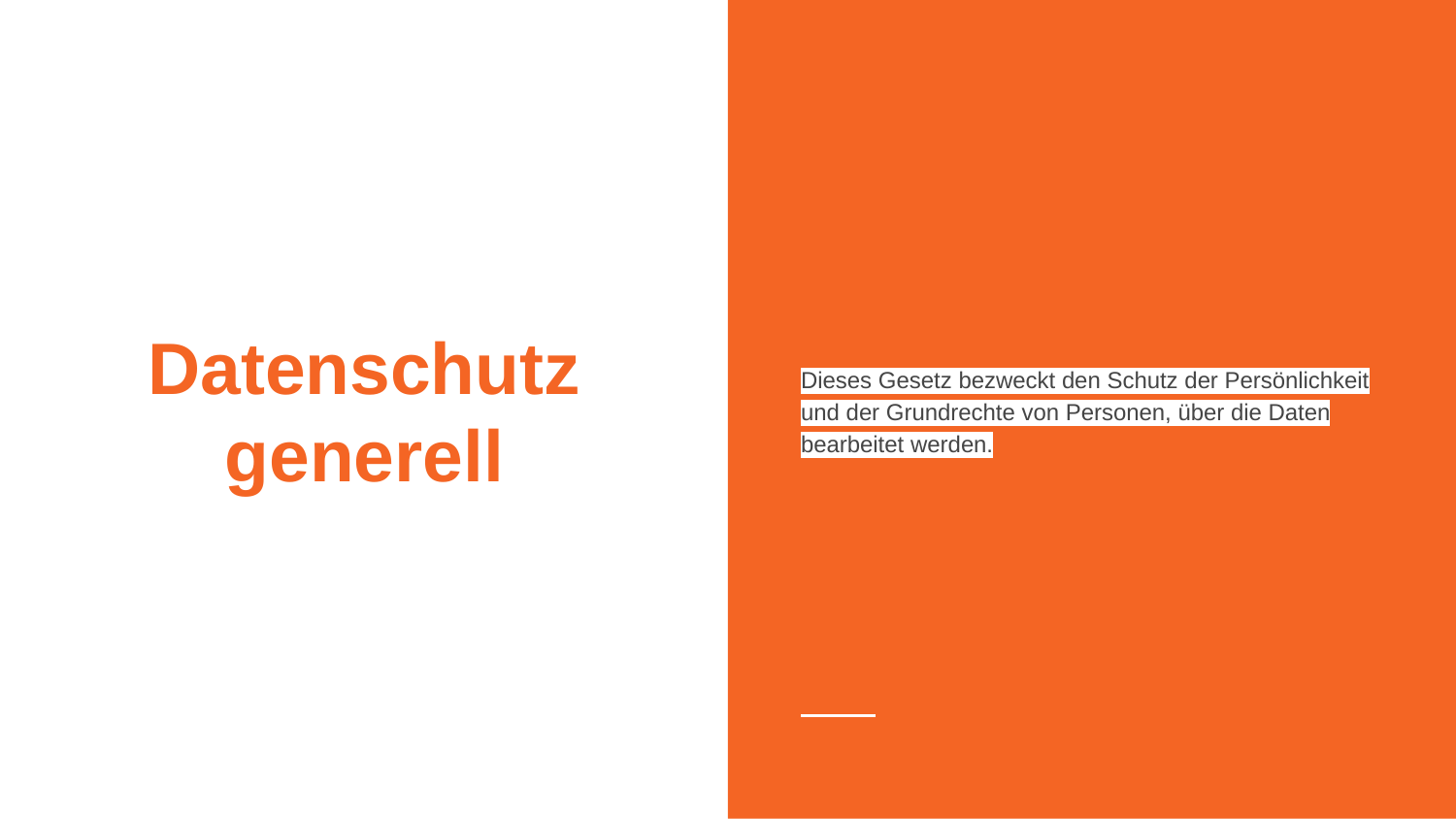

Dieses Gesetz bezweckt den Schutz der Persönlichkeit und der Grundrechte von Personen, über die Daten bearbeitet werden.
# Datenschutz generell